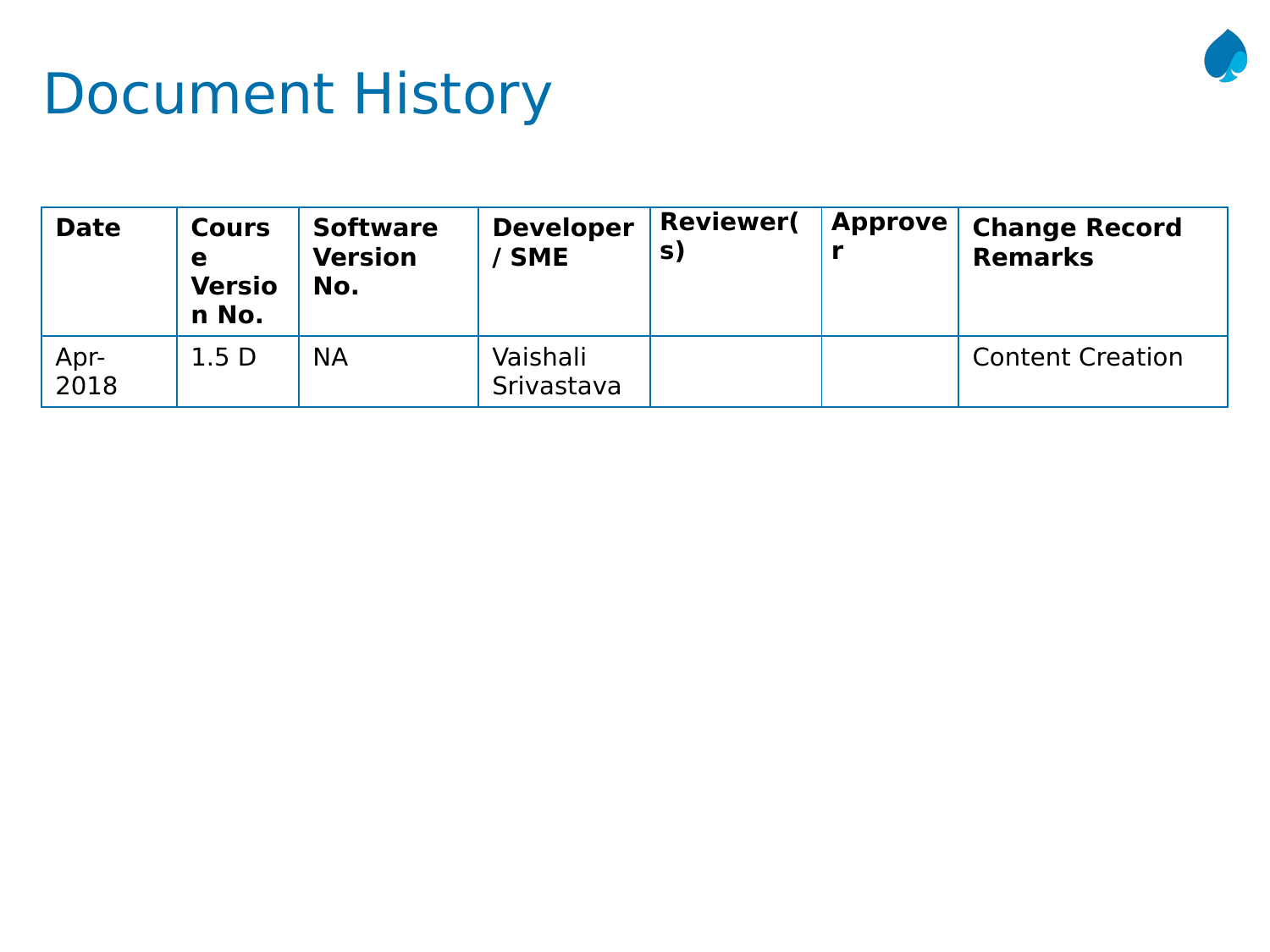

# Document History
| Date | Course Version No. | Software Version No. | Developer / SME | Reviewer(s) | Approver | Change Record Remarks |
| --- | --- | --- | --- | --- | --- | --- |
| Apr-2018 | 1.5 D | NA | Vaishali Srivastava |  |  | Content Creation |